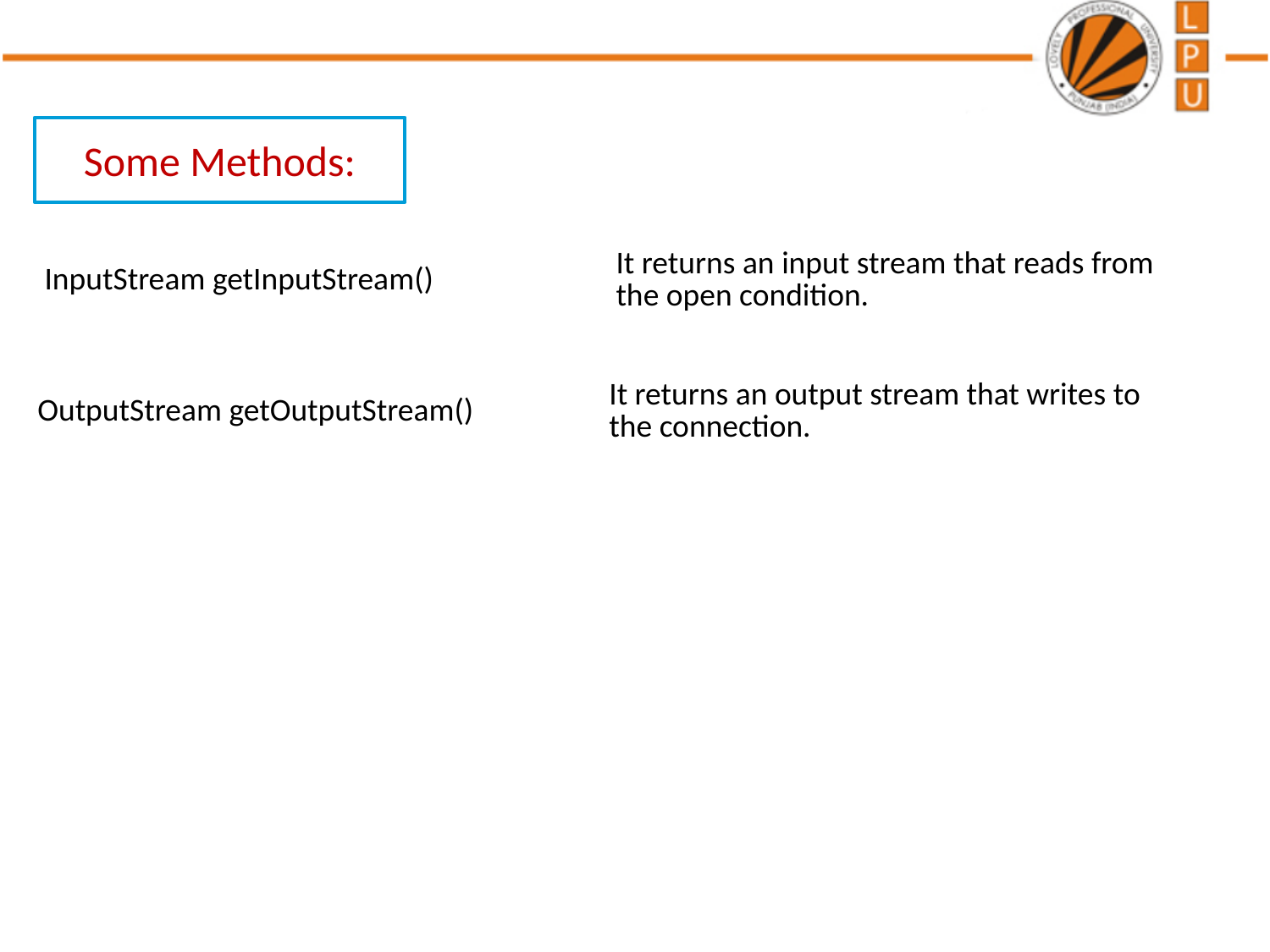

Some Methods:
| InputStream getInputStream() | It returns an input stream that reads from the open condition. |
| --- | --- |
| OutputStream getOutputStream() | It returns an output stream that writes to the connection. |
| --- | --- |